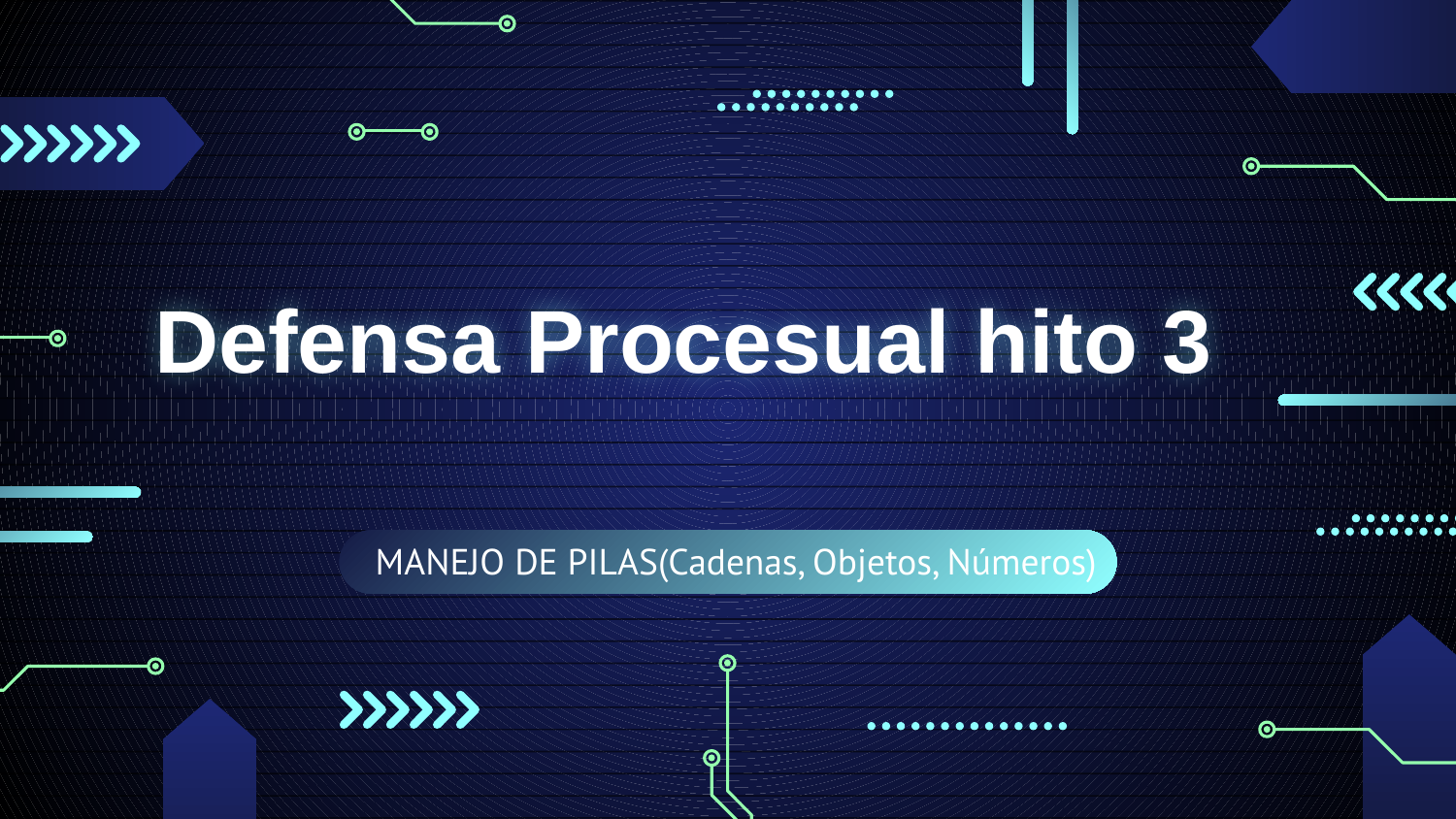

# Defensa Procesual hito 3

MANEJO DE PILAS(Cadenas, Objetos, Números)